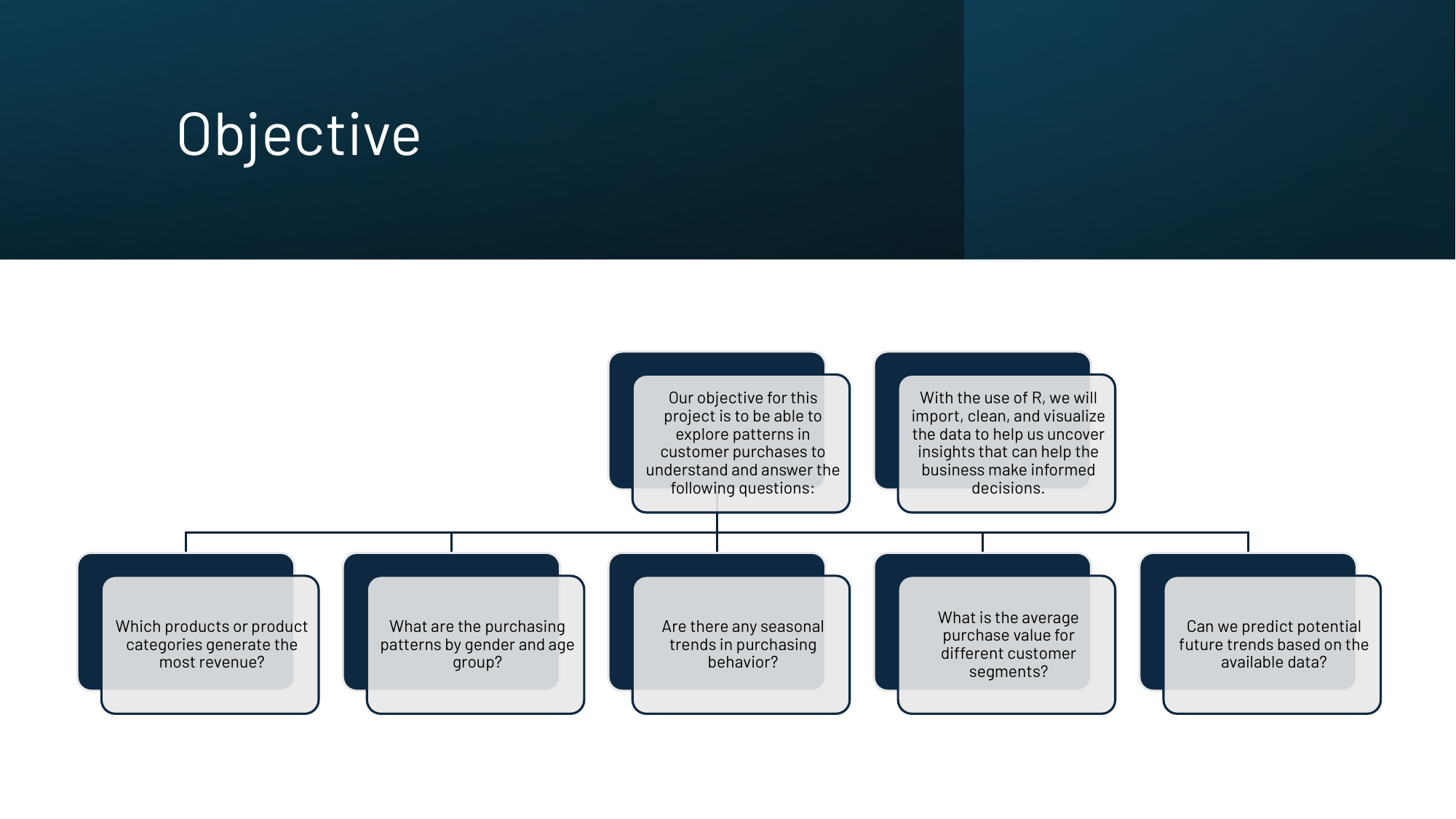

# Objective
Our objective for this project is to be able to explore patterns in customer purchases to understand and answer the following questions:
Which products or product categories generate the most revenue?
What are the purchasing patterns by gender and age group?
Are there any seasonal trends in purchasing behavior?
What is the average purchase value for different customer segments?
Can we predict potential future trends based on the available data?
With the use of R, we will import, clean, and visualize the data to help us uncover insights that can help the business make informed decisions.